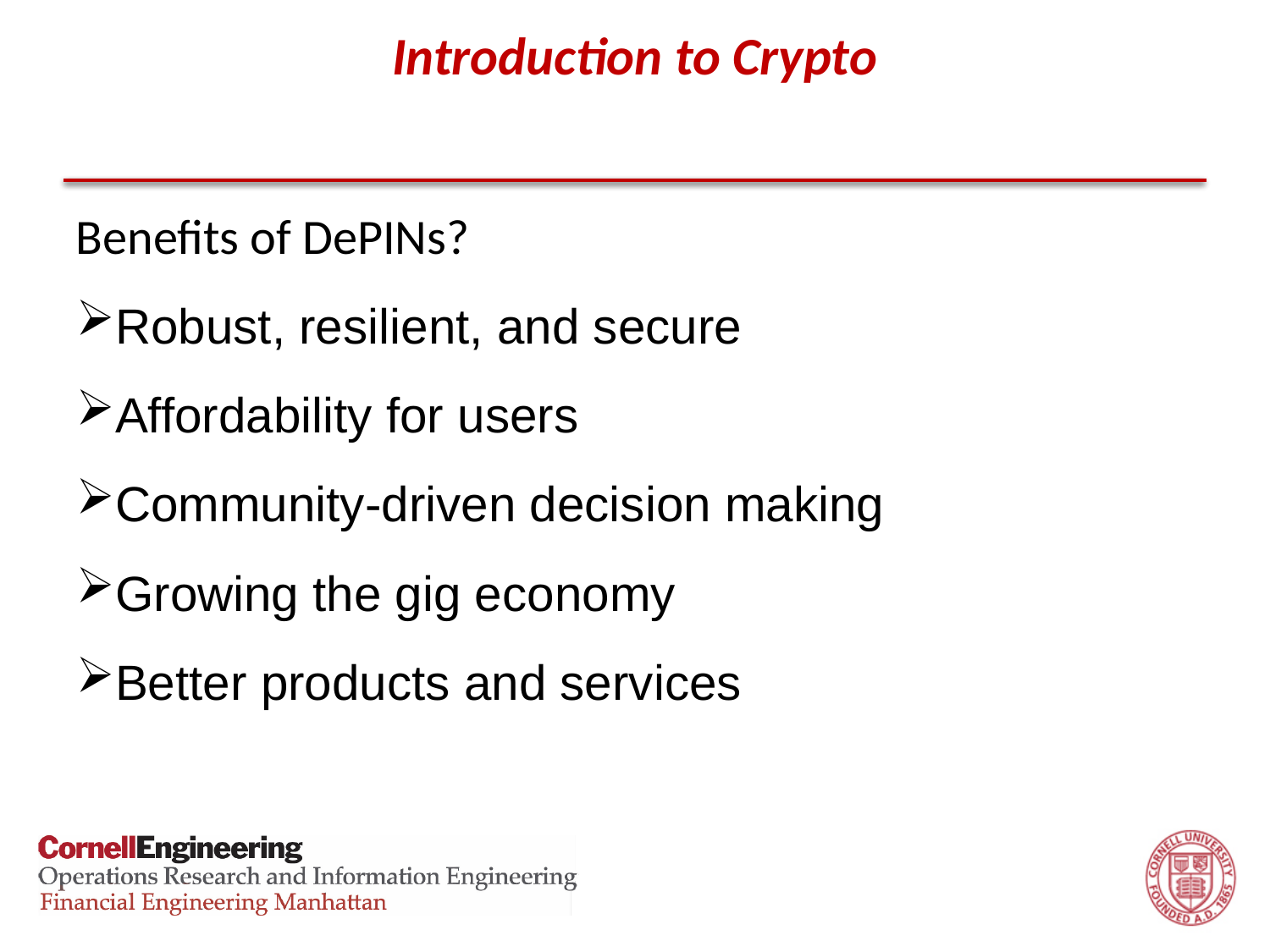

# Introduction to Crypto
Benefits of DePINs?
Robust, resilient, and secure
Affordability for users
Community-driven decision making
Growing the gig economy
Better products and services